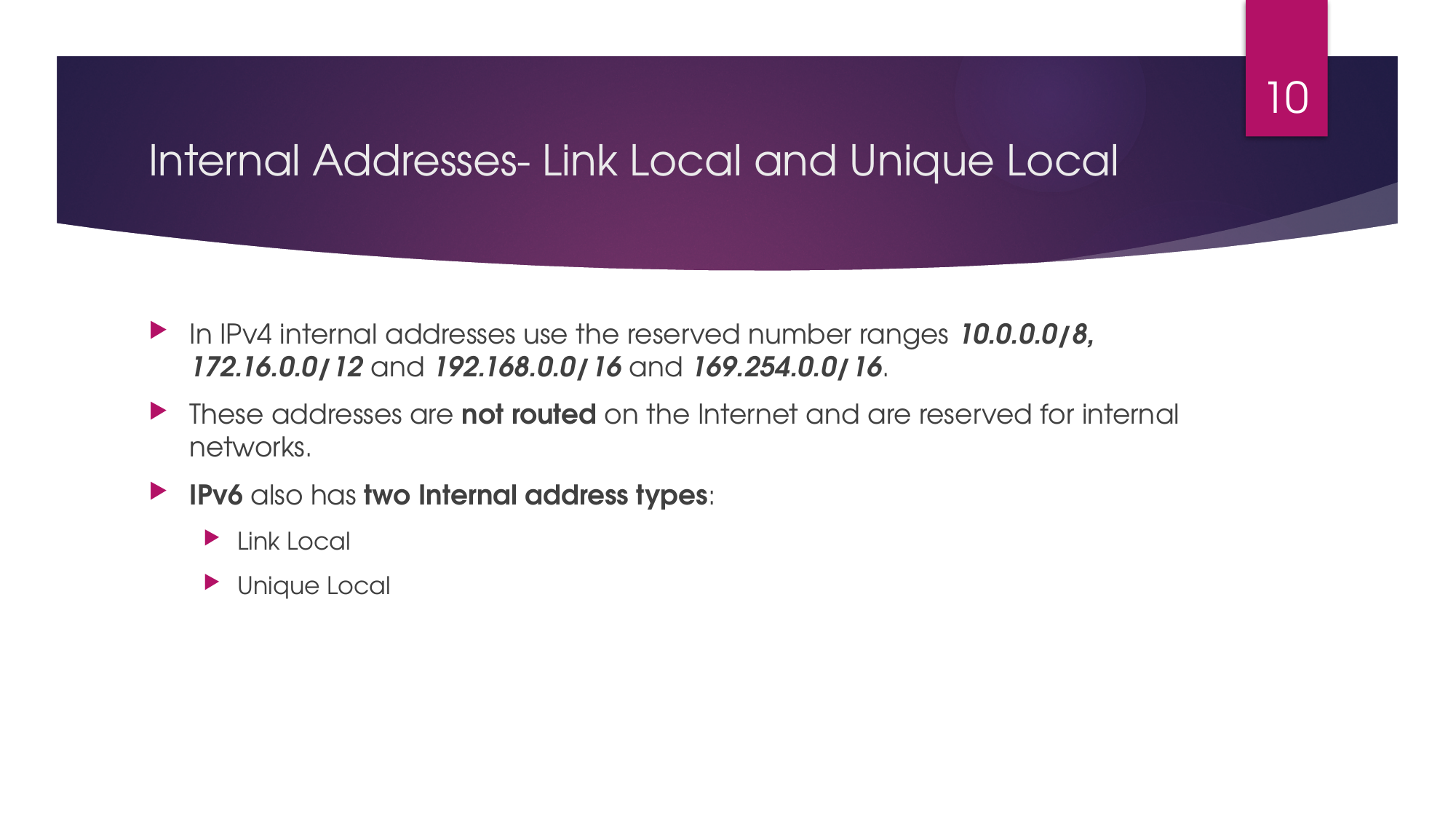

10
# Internal Addresses- Link Local and Unique Local
In IPv4 internal addresses use the reserved number ranges 10.0.0.0/8, 172.16.0.0/12 and 192.168.0.0/16 and 169.254.0.0/16.
These addresses are not routed on the Internet and are reserved for internal networks.
IPv6 also has two Internal address types:
Link Local
Unique Local